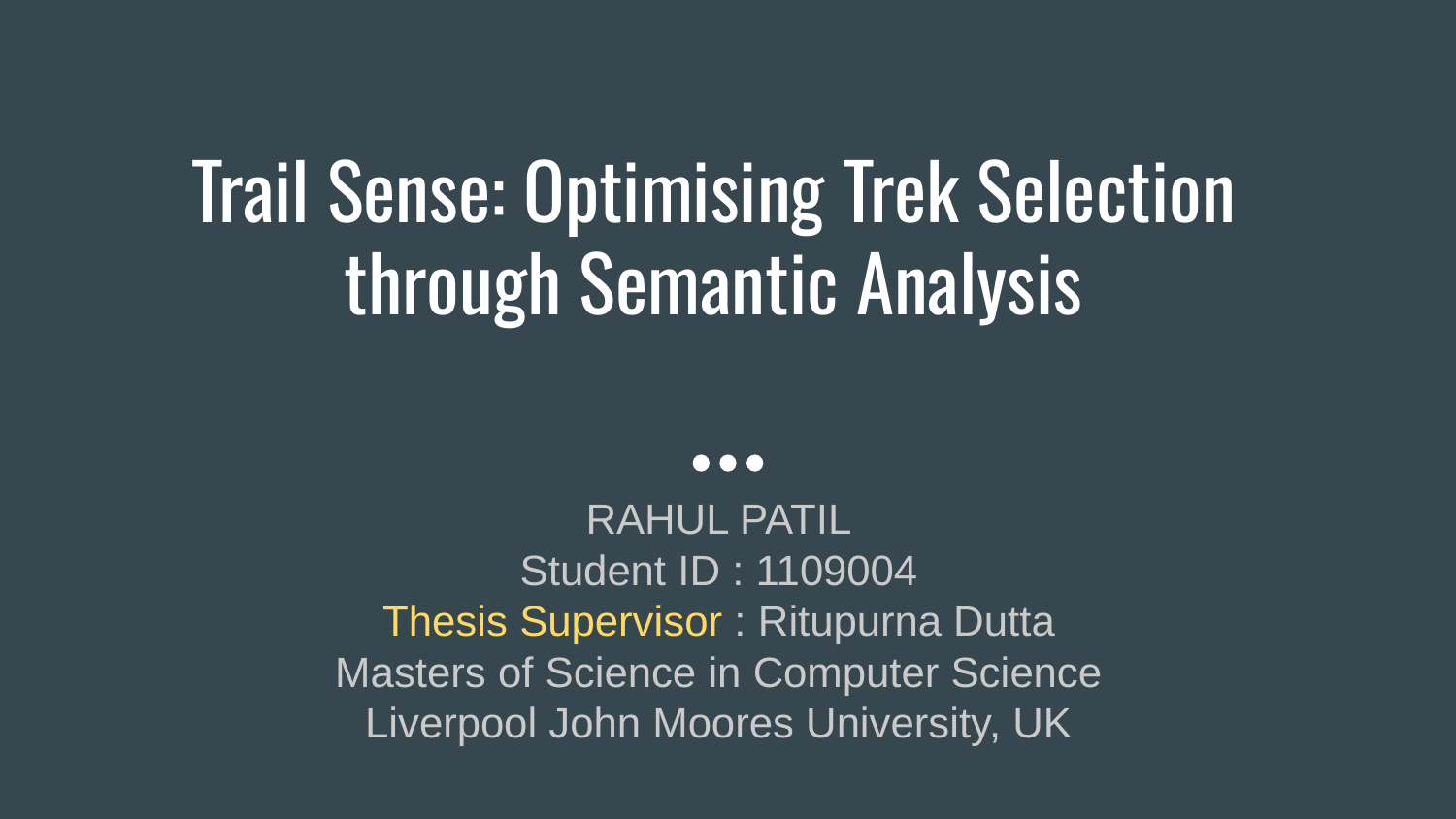

# Trail Sense: Optimising Trek Selection through Semantic Analysis

RAHUL PATIL
Student ID : 1109004
Thesis Supervisor : Ritupurna Dutta
Masters of Science in Computer Science
Liverpool John Moores University, UK